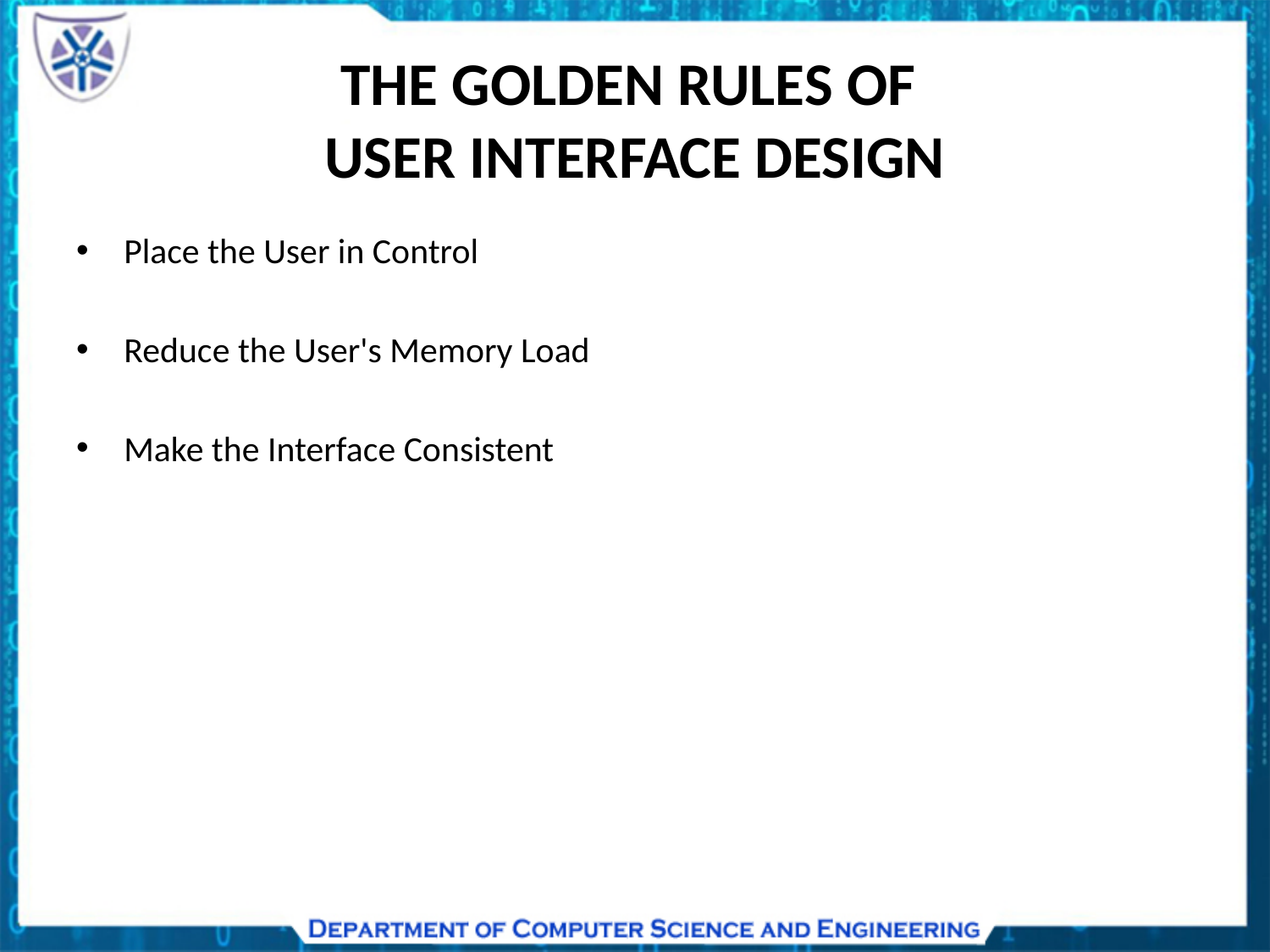

# THE GOLDEN RULES OF USER INTERFACE DESIGN
Place the User in Control

Reduce the User's Memory Load

Make the Interface Consistent